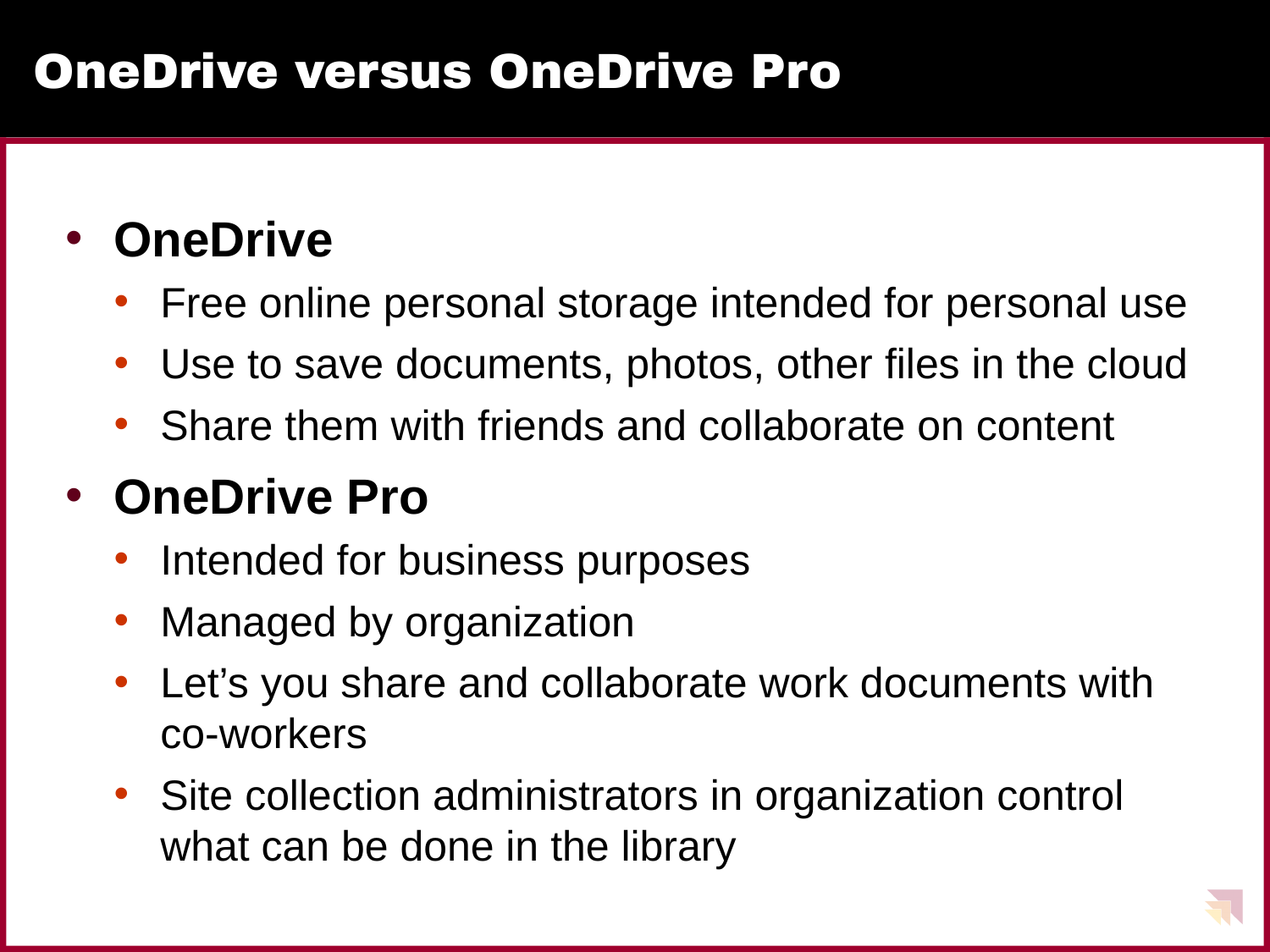

# OneDrive versus OneDrive Pro
OneDrive
Free online personal storage intended for personal use
Use to save documents, photos, other files in the cloud
Share them with friends and collaborate on content
OneDrive Pro
Intended for business purposes
Managed by organization
Let’s you share and collaborate work documents with co-workers
Site collection administrators in organization control what can be done in the library